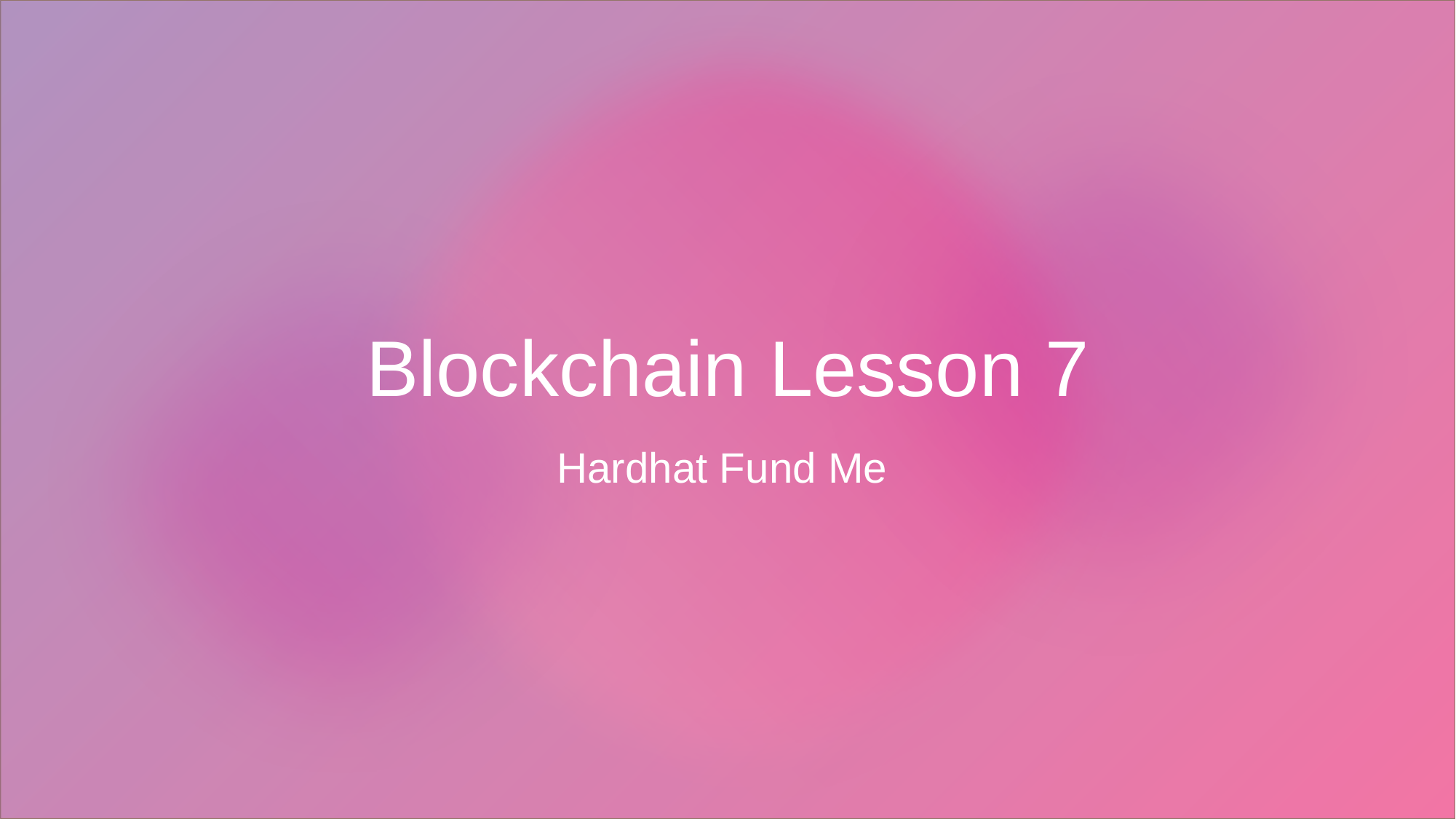

# Blockchain Lesson 7
Hardhat Fund Me